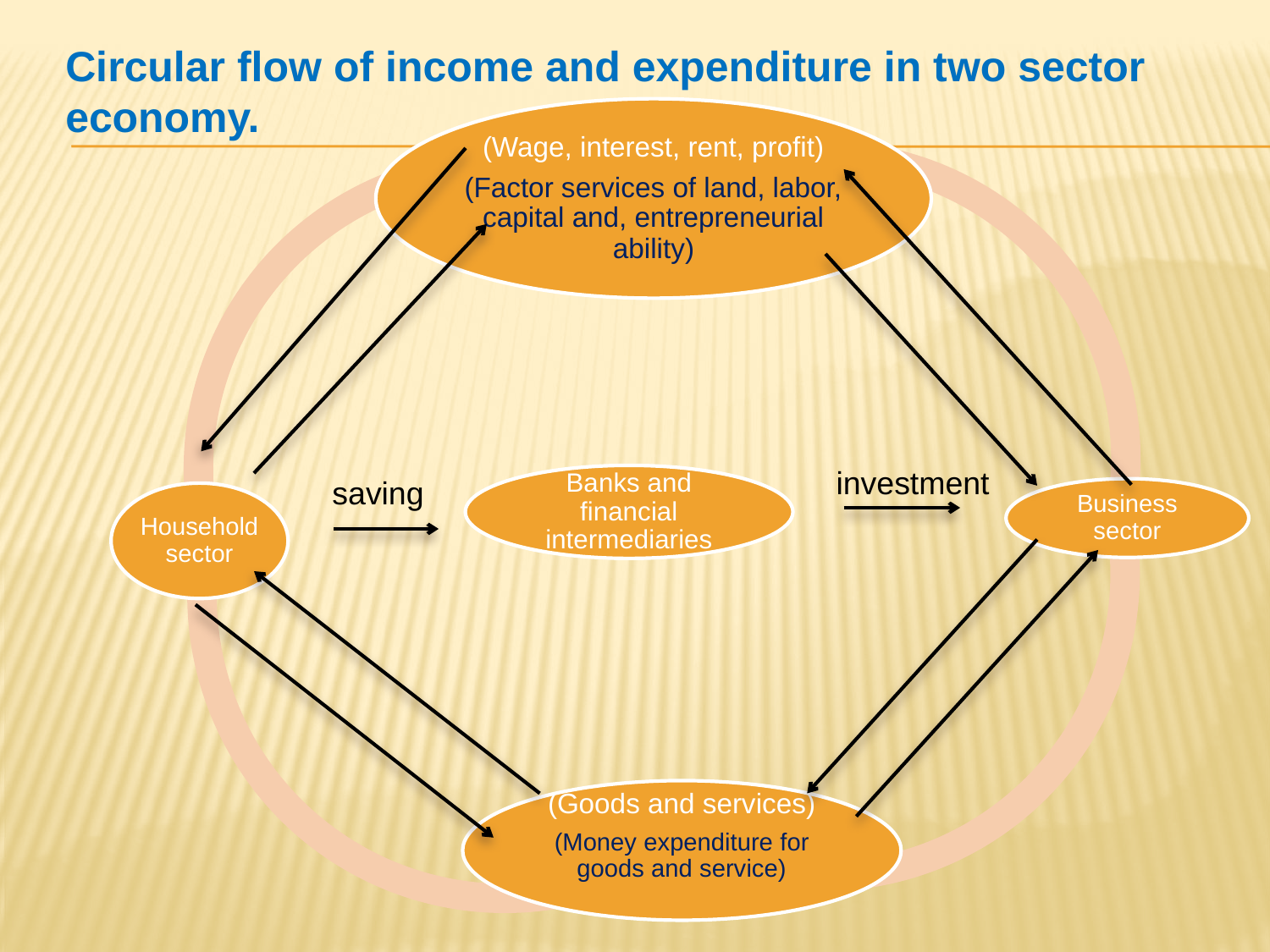

Circular flow of income and expenditure in two sector economy.

Banks and financial intermediaries
(Wage, interest, rent, profit)
(Factor services of land, labor, capital and, entrepreneurial ability)
Business sector
(Goods and services)
(Money expenditure for goods and service)

Household sector
investment
saving